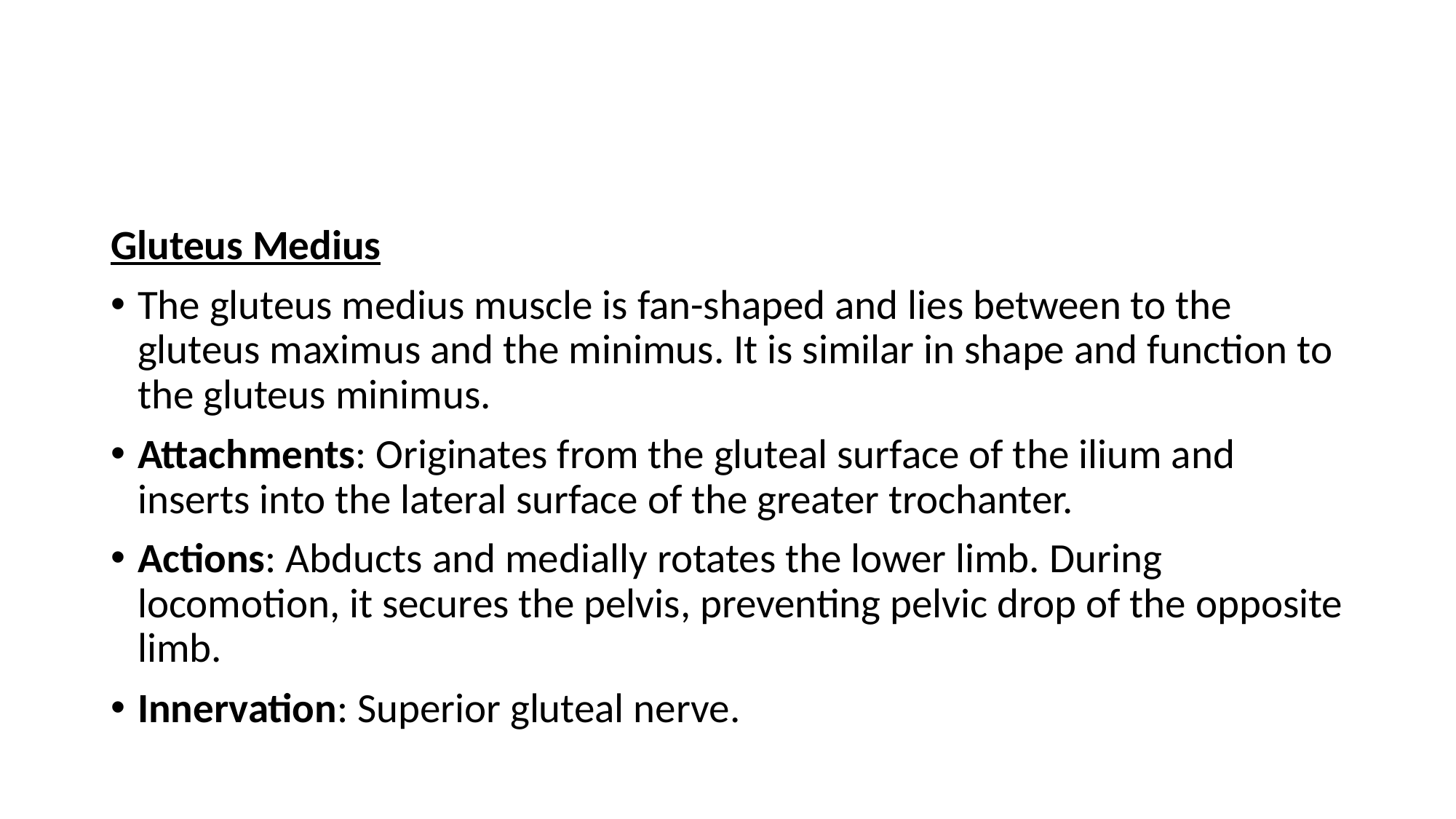

#
Gluteus Medius
The gluteus medius muscle is fan-shaped and lies between to the gluteus maximus and the minimus. It is similar in shape and function to the gluteus minimus.
Attachments: Originates from the gluteal surface of the ilium and inserts into the lateral surface of the greater trochanter.
Actions: Abducts and medially rotates the lower limb. During locomotion, it secures the pelvis, preventing pelvic drop of the opposite limb.
Innervation: Superior gluteal nerve.